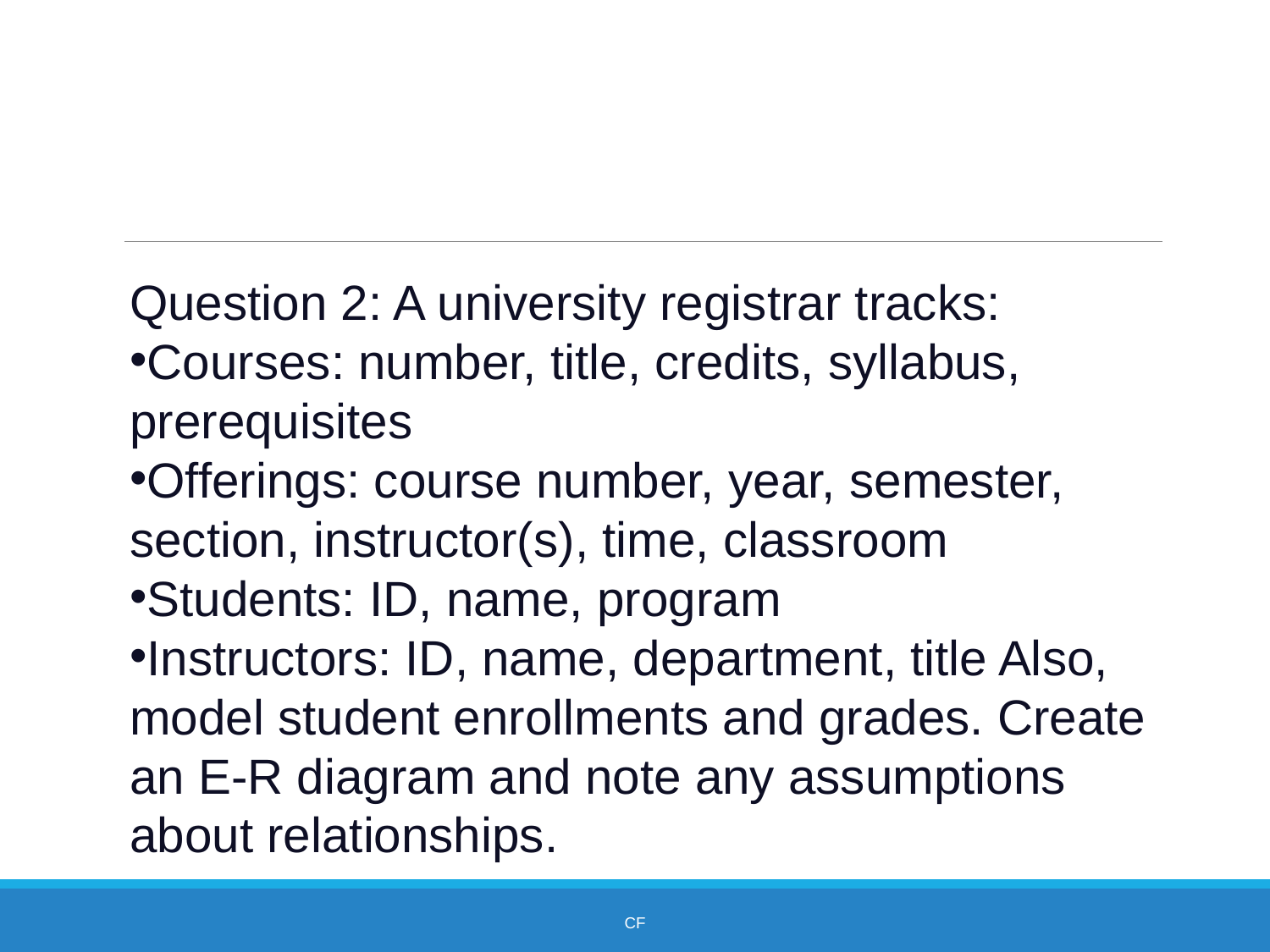

Question 2: A university registrar tracks:
Courses: number, title, credits, syllabus, prerequisites
Offerings: course number, year, semester, section, instructor(s), time, classroom
Students: ID, name, program
Instructors: ID, name, department, title Also, model student enrollments and grades. Create an E-R diagram and note any assumptions about relationships.

CF
41